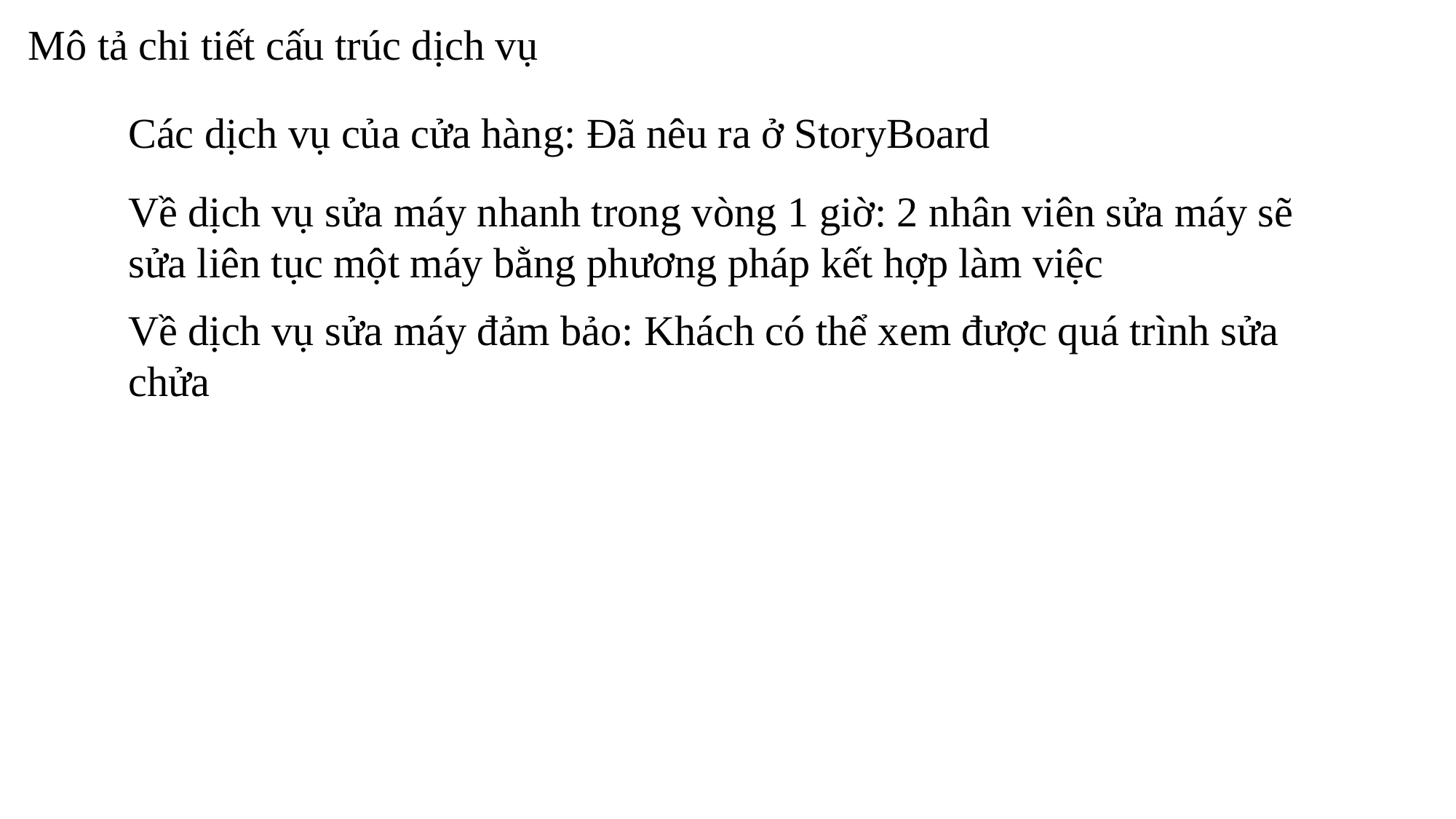

Mô tả chi tiết cấu trúc dịch vụ
Các dịch vụ của cửa hàng: Đã nêu ra ở StoryBoard
Về dịch vụ sửa máy nhanh trong vòng 1 giờ: 2 nhân viên sửa máy sẽ sửa liên tục một máy bằng phương pháp kết hợp làm việc
Về dịch vụ sửa máy đảm bảo: Khách có thể xem được quá trình sửa chửa